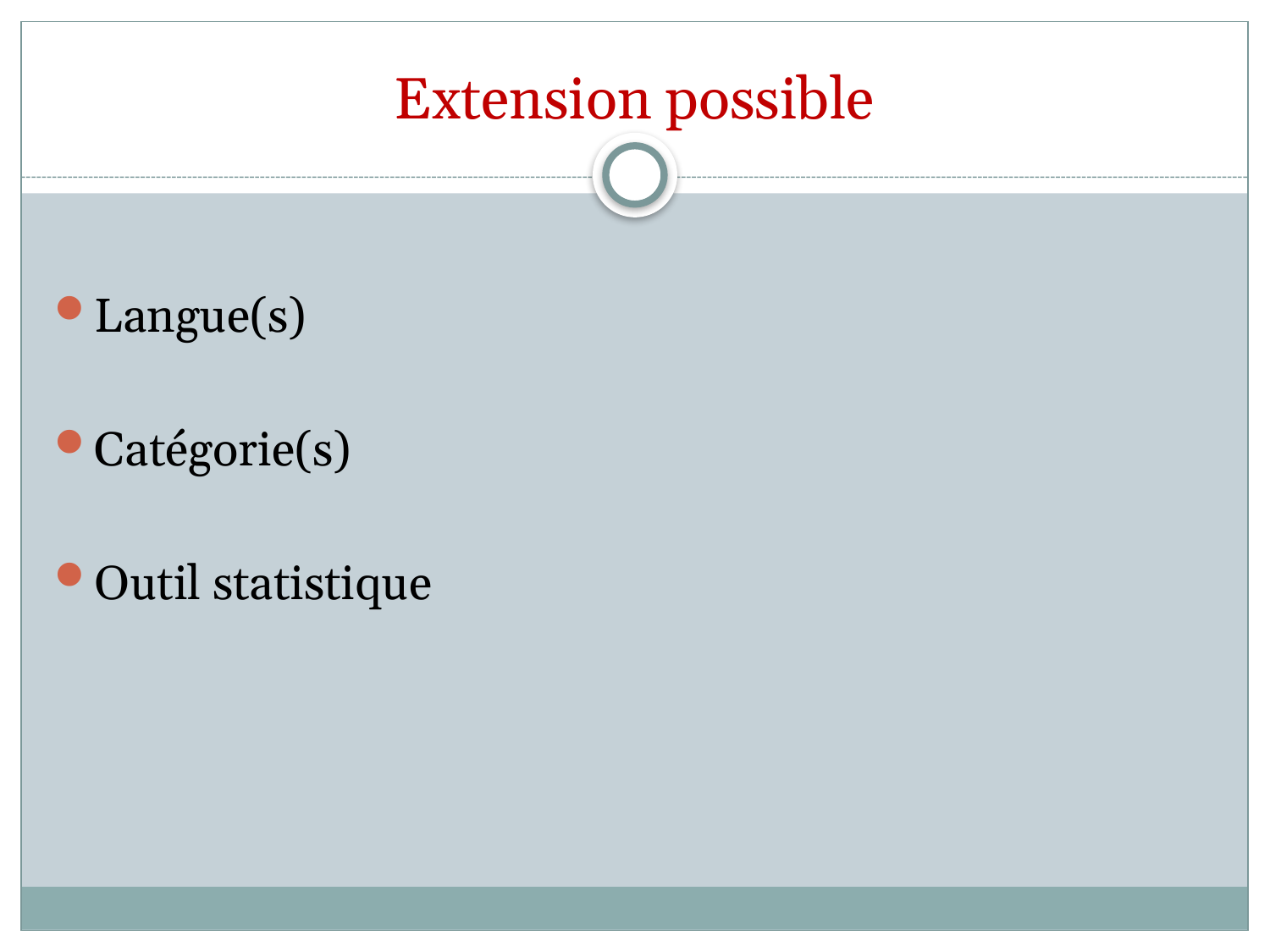

# Extension possible

Langue(s)

Catégorie(s)

Outil statistique